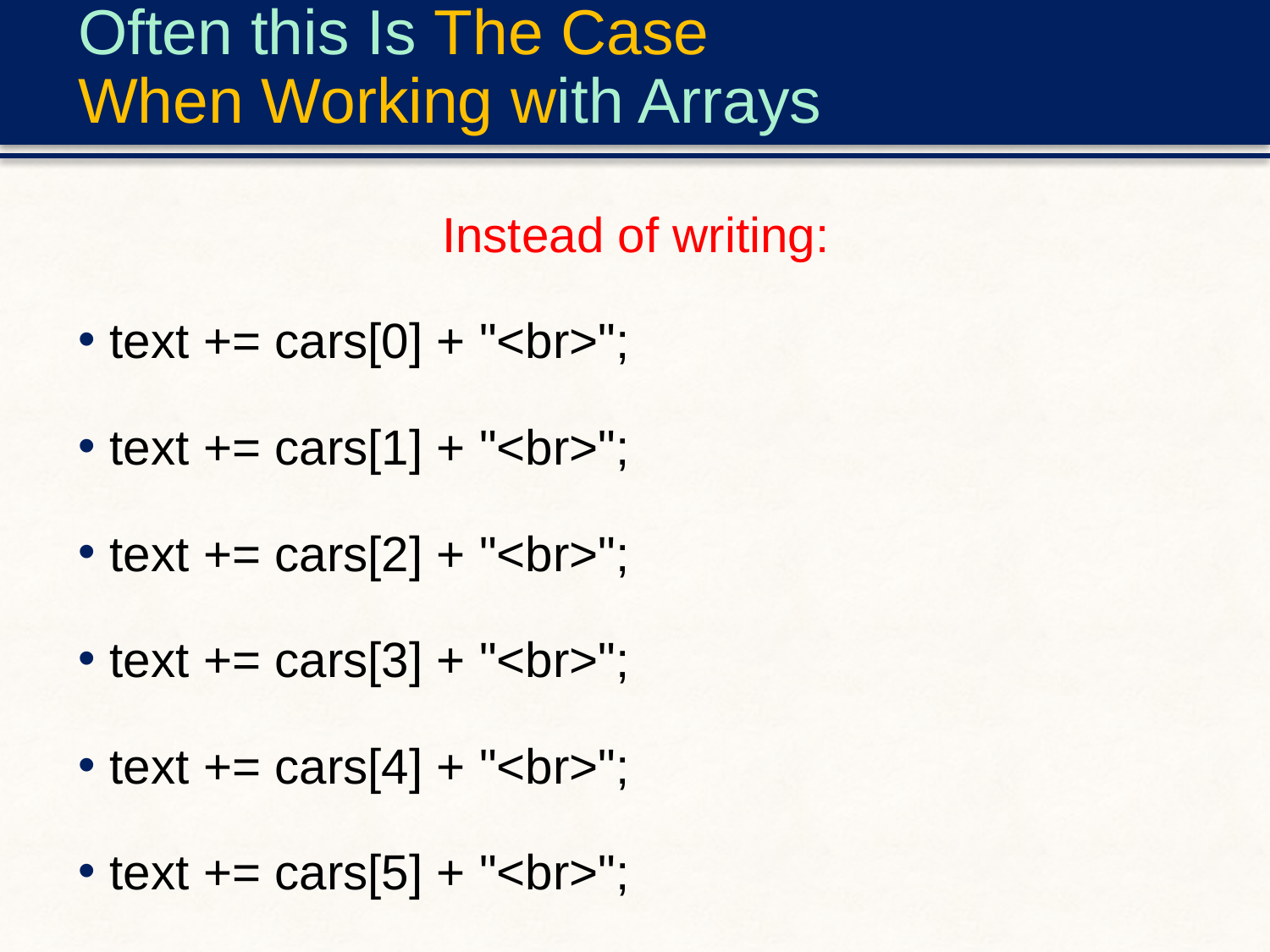

# Often this Is The Case When Working with Arrays
Instead of writing:
text += cars[0] + "<br>";
text += cars[1] + "<br>";
text += cars[2] + "<br>";
text += cars[3] + "<br>";
text += cars[4] + "<br>";
text += cars[5] + "<br>";